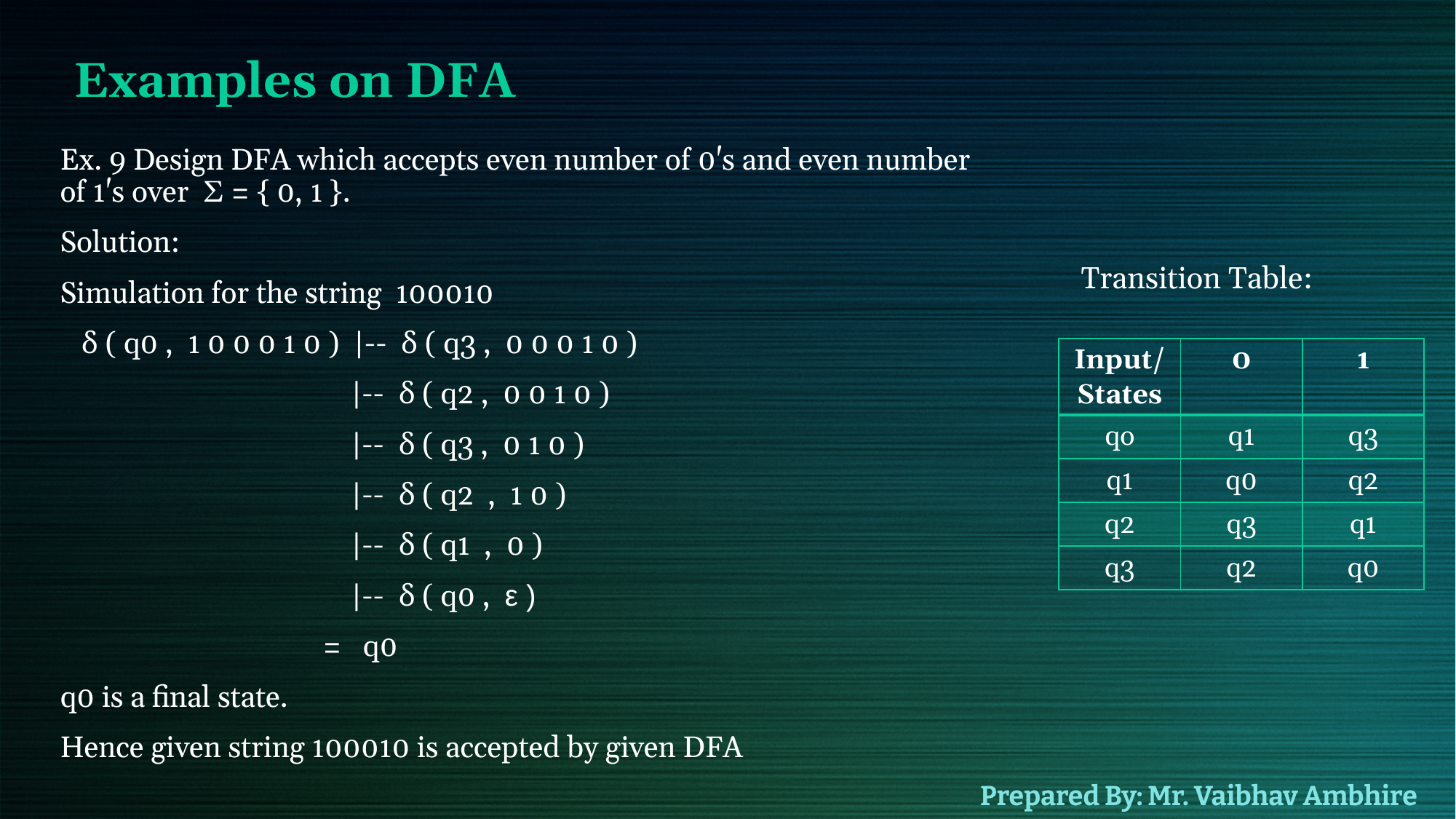

# Examples on DFA
Ex. 9 Design DFA which accepts even number of 0's and even number of 1's over  Σ = { 0, 1 }.
Solution:
Simulation for the string  100010
   δ ( q0 ,  1 0 0 0 1 0 )  |--  δ ( q3 ,  0 0 0 1 0 )
                                         |--  δ ( q2 ,  0 0 1 0 )
                                         |--  δ ( q3 ,  0 1 0 )
                                         |--  δ ( q2  ,  1 0 )
                                         |--  δ ( q1  ,  0 )
                                         |--  δ ( q0 ,  ε )
                                     =   q0
q0 is a final state.
Hence given string 100010 is accepted by given DFA
Transition Table:
| Input/States | 0 | 1 |
| --- | --- | --- |
| qo | q1 | q3 |
| q1 | q0 | q2 |
| q2 | q3 | q1 |
| q3 | q2 | q0 |